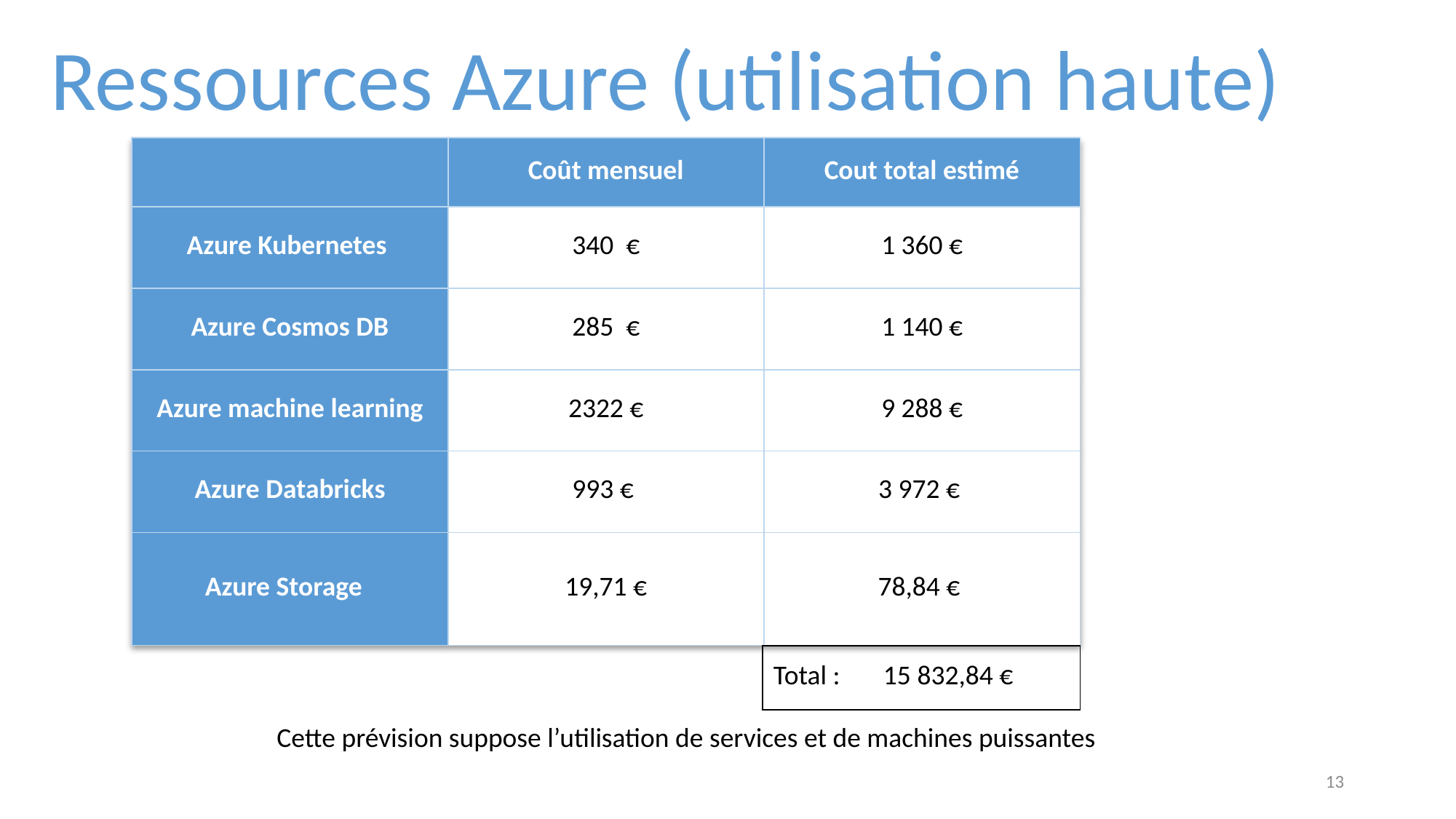

# Ressources Azure (utilisation haute)
|  | Coût mensuel | Cout total estimé |
| --- | --- | --- |
| Azure Kubernetes | 340  € | 1 360 € |
| Azure Cosmos DB | 285  € | 1 140 € |
| Azure machine learning | 2322 € | 9 288 € |
| Azure Databricks | 993 € | 3 972 € |
| Azure Storage | 19,71 € | 78,84 € |
| Total : 15 832,84 € |
| --- |
Cette prévision suppose l’utilisation de services et de machines puissantes
13